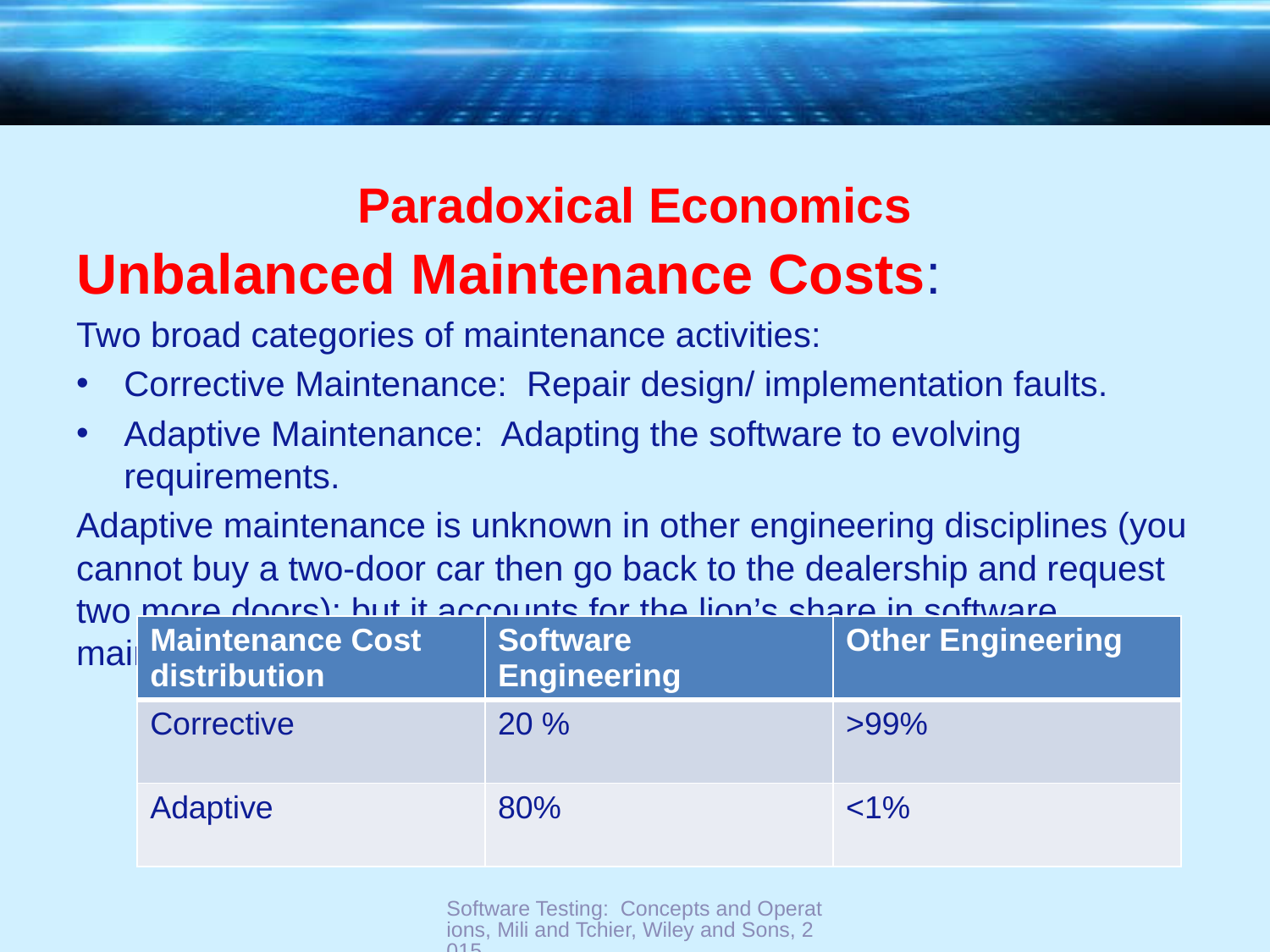

# Paradoxical Economics
Unbalanced Maintenance Costs:
Two broad categories of maintenance activities:
Corrective Maintenance:  Repair design/ implementation faults.
Adaptive Maintenance:  Adapting the software to evolving requirements.
Adaptive maintenance is unknown in other engineering disciplines (you cannot buy a two-door car then go back to the dealership and request two more doors); but it accounts for the lion’s share in software maintenance.
| Maintenance Cost distribution | Software Engineering | Other Engineering |
| --- | --- | --- |
| Corrective | 20 % | >99% |
| Adaptive | 80% | <1% |
Software Testing:  Concepts and Operations, Mili and Tchier, Wiley and Sons, 2015